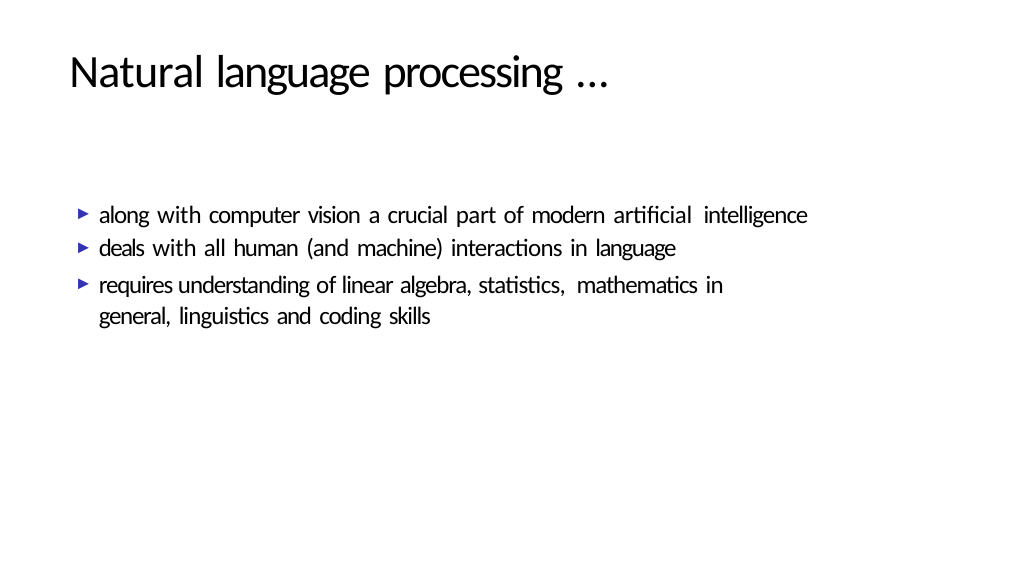

# Natural language processing ...
along with computer vision a crucial part of modern artificial  intelligence
deals with all human (and machine) interactions in language
requires understanding of linear algebra, statistics,  mathematics in general, linguistics and coding skills